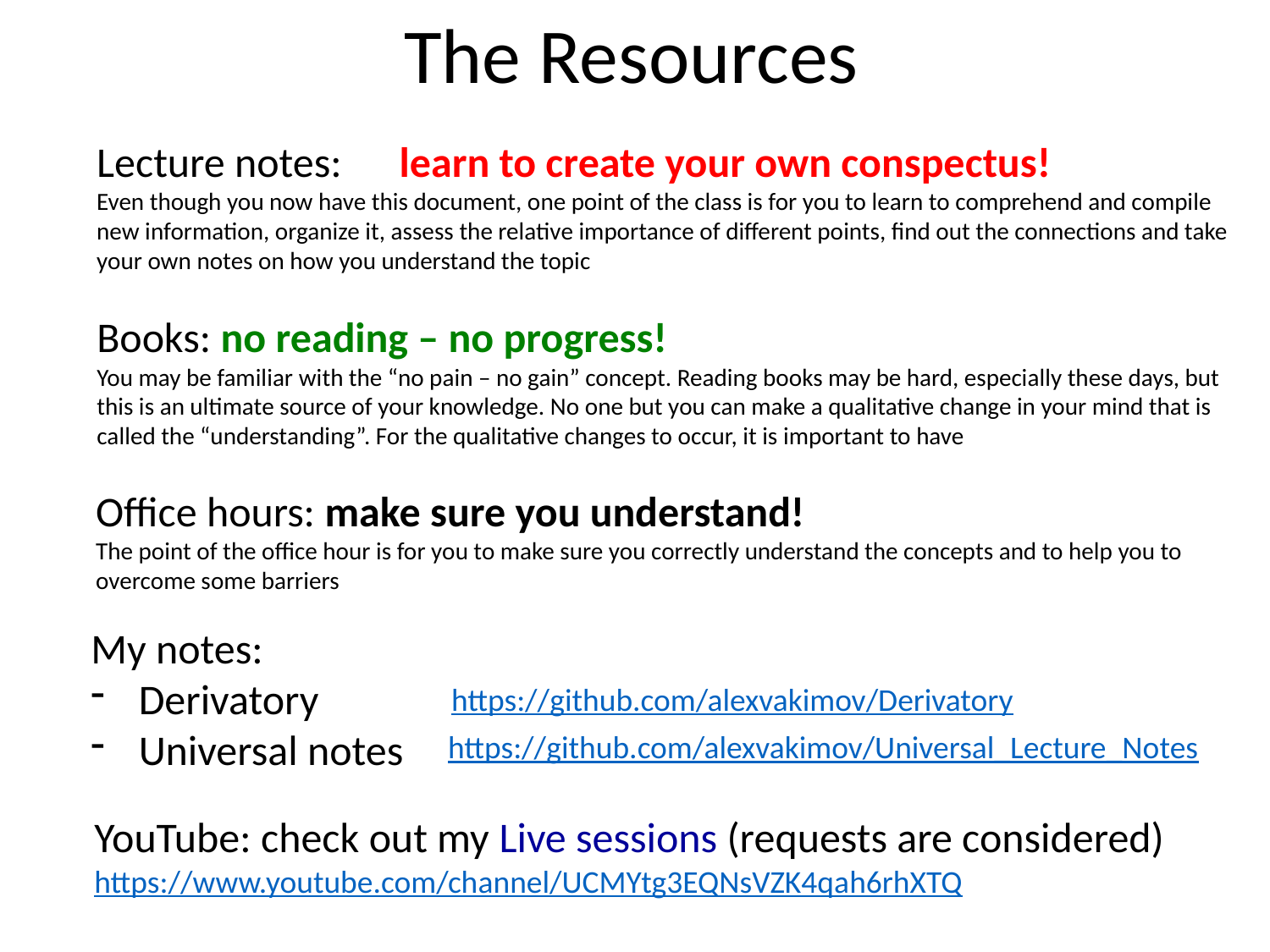

The Resources
Lecture notes:      learn to create your own conspectus!
Even though you now have this document, one point of the class is for you to learn to comprehend and compile
new information, organize it, assess the relative importance of different points, find out the connections and take
your own notes on how you understand the topic
Books: no reading – no progress!
You may be familiar with the “no pain – no gain” concept. Reading books may be hard, especially these days, but
this is an ultimate source of your knowledge. No one but you can make a qualitative change in your mind that is
called the “understanding”. For the qualitative changes to occur, it is important to have
Office hours: make sure you understand!
The point of the office hour is for you to make sure you correctly understand the concepts and to help you to
overcome some barriers
My notes:
Derivatory
Universal notes
https://github.com/alexvakimov/Derivatory
https://github.com/alexvakimov/Universal_Lecture_Notes
YouTube: check out my Live sessions (requests are considered)
https://www.youtube.com/channel/UCMYtg3EQNsVZK4qah6rhXTQ

Copyright (C) Alexey V. Akimov, 2017
3